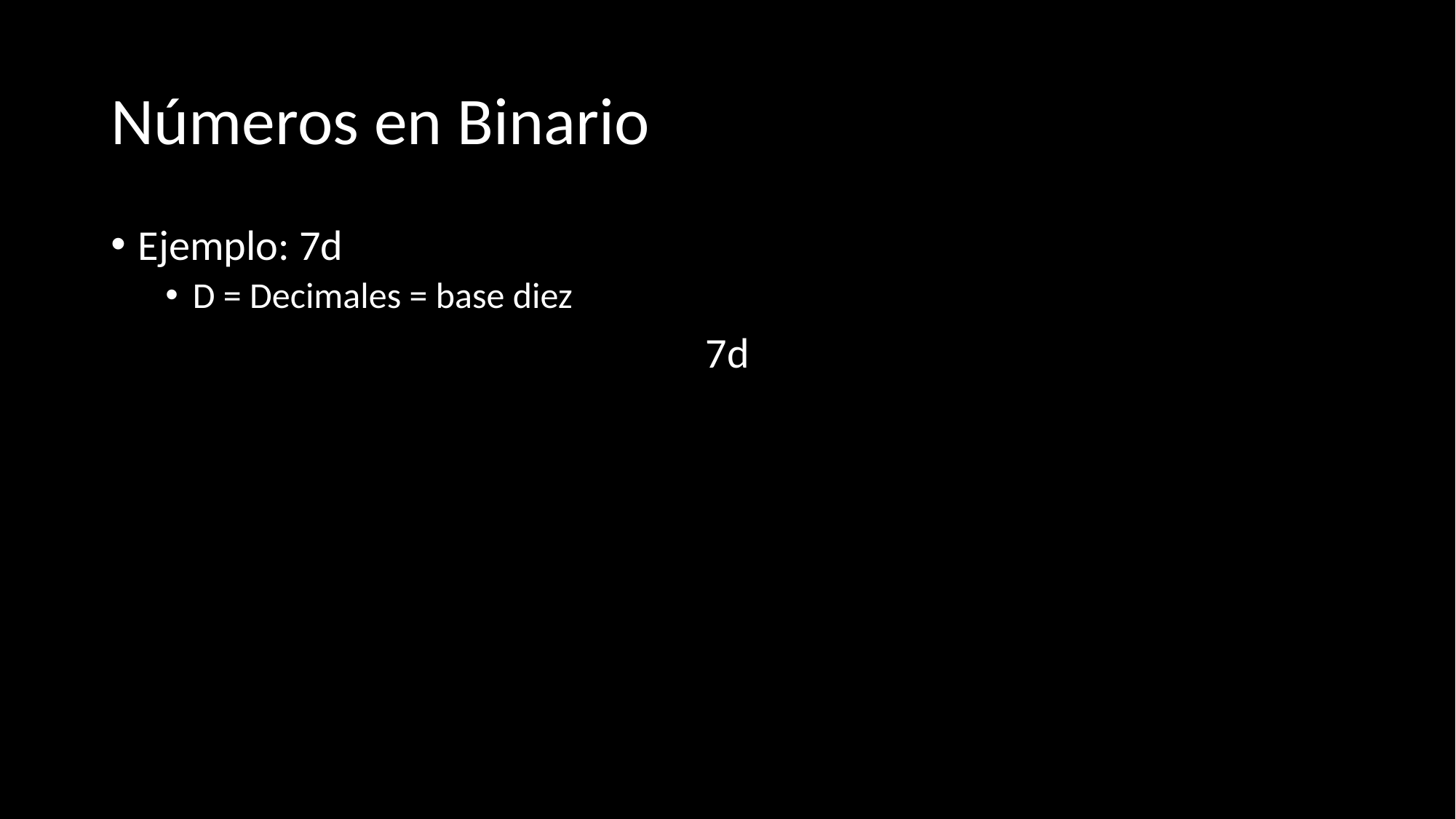

# Números en Binario
Ejemplo: 7d
D = Decimales = base diez
7d